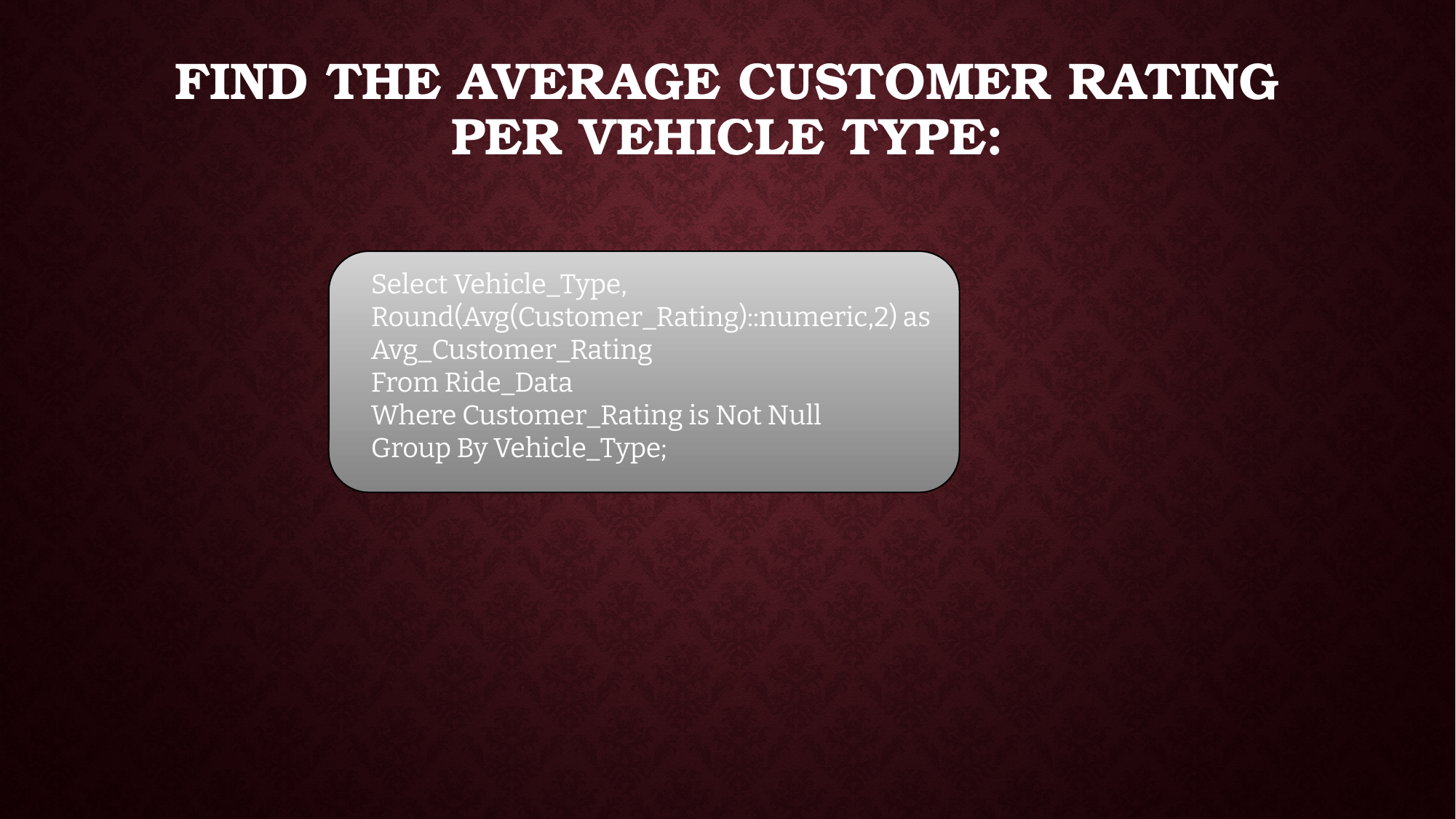

# Find the average customer rating per vehicle type:

Select Vehicle_Type,
Round(Avg(Customer_Rating)::numeric,2) as Avg_Customer_Rating
From Ride_Data
Where Customer_Rating is Not Null
Group By Vehicle_Type;